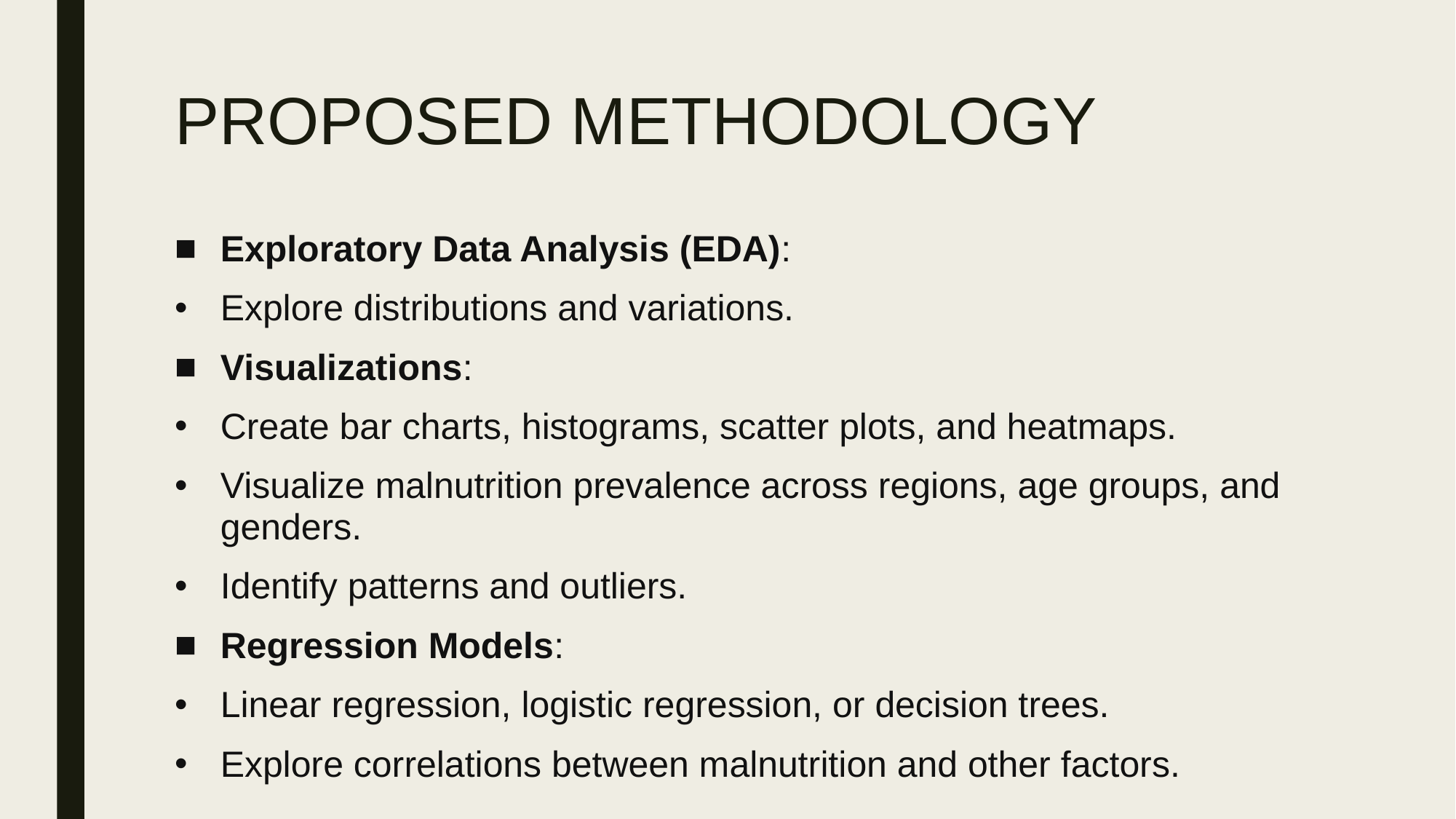

# PROPOSED METHODOLOGY
Exploratory Data Analysis (EDA):
Explore distributions and variations.
Visualizations:
Create bar charts, histograms, scatter plots, and heatmaps.
Visualize malnutrition prevalence across regions, age groups, and genders.
Identify patterns and outliers.
Regression Models:
Linear regression, logistic regression, or decision trees.
Explore correlations between malnutrition and other factors.